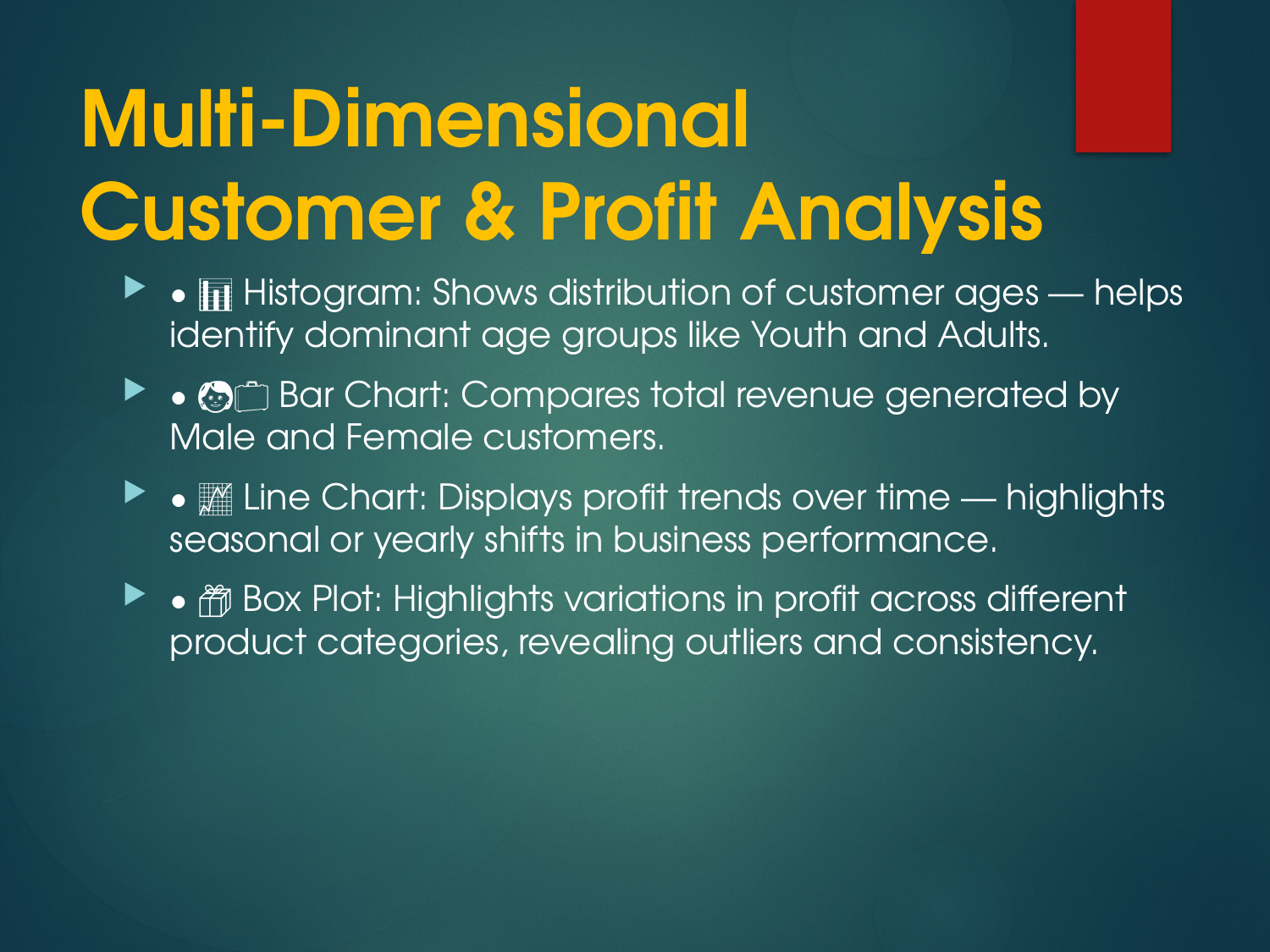

# Multi-Dimensional Customer & Profit Analysis
• 📊 Histogram: Shows distribution of customer ages — helps identify dominant age groups like Youth and Adults.
• 👩‍💼 Bar Chart: Compares total revenue generated by Male and Female customers.
• 📈 Line Chart: Displays profit trends over time — highlights seasonal or yearly shifts in business performance.
• 📦 Box Plot: Highlights variations in profit across different product categories, revealing outliers and consistency.